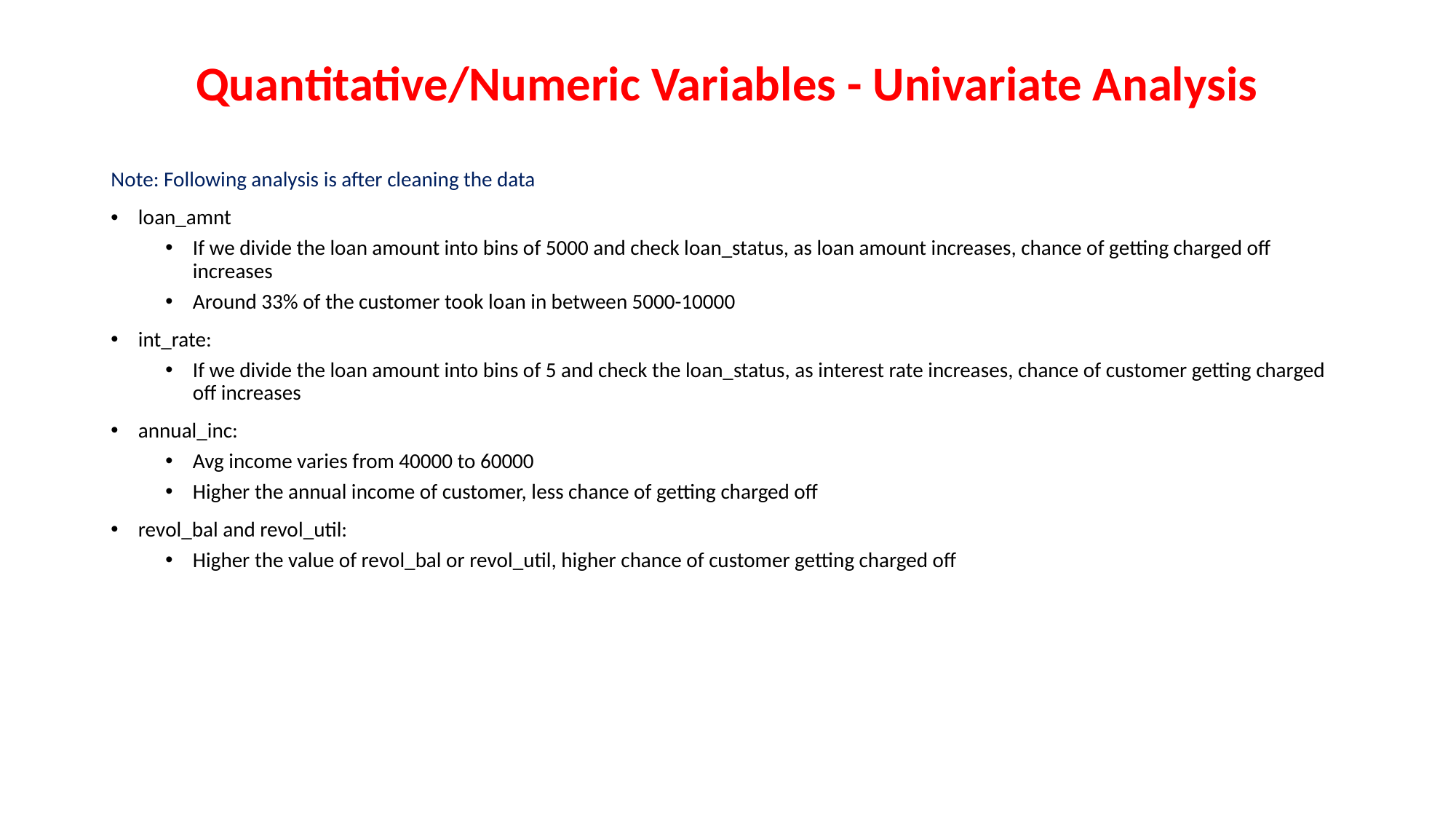

# Quantitative/Numeric Variables - Univariate Analysis
Note: Following analysis is after cleaning the data
loan_amnt
If we divide the loan amount into bins of 5000 and check loan_status, as loan amount increases, chance of getting charged off increases
Around 33% of the customer took loan in between 5000-10000
int_rate:
If we divide the loan amount into bins of 5 and check the loan_status, as interest rate increases, chance of customer getting charged off increases
annual_inc:
Avg income varies from 40000 to 60000
Higher the annual income of customer, less chance of getting charged off
revol_bal and revol_util:
Higher the value of revol_bal or revol_util, higher chance of customer getting charged off